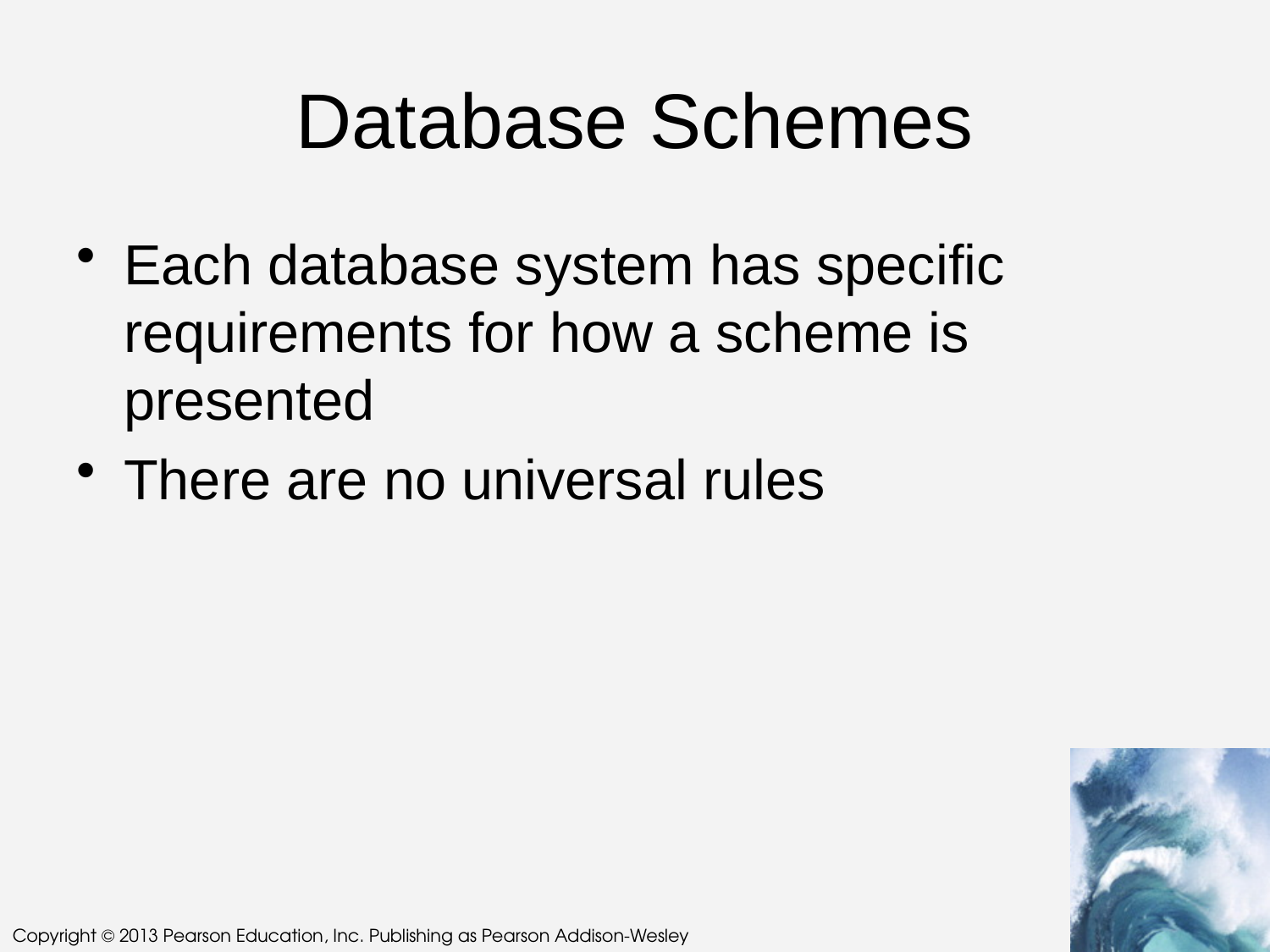

# Database Schemes
Each database system has specific requirements for how a scheme is presented
There are no universal rules